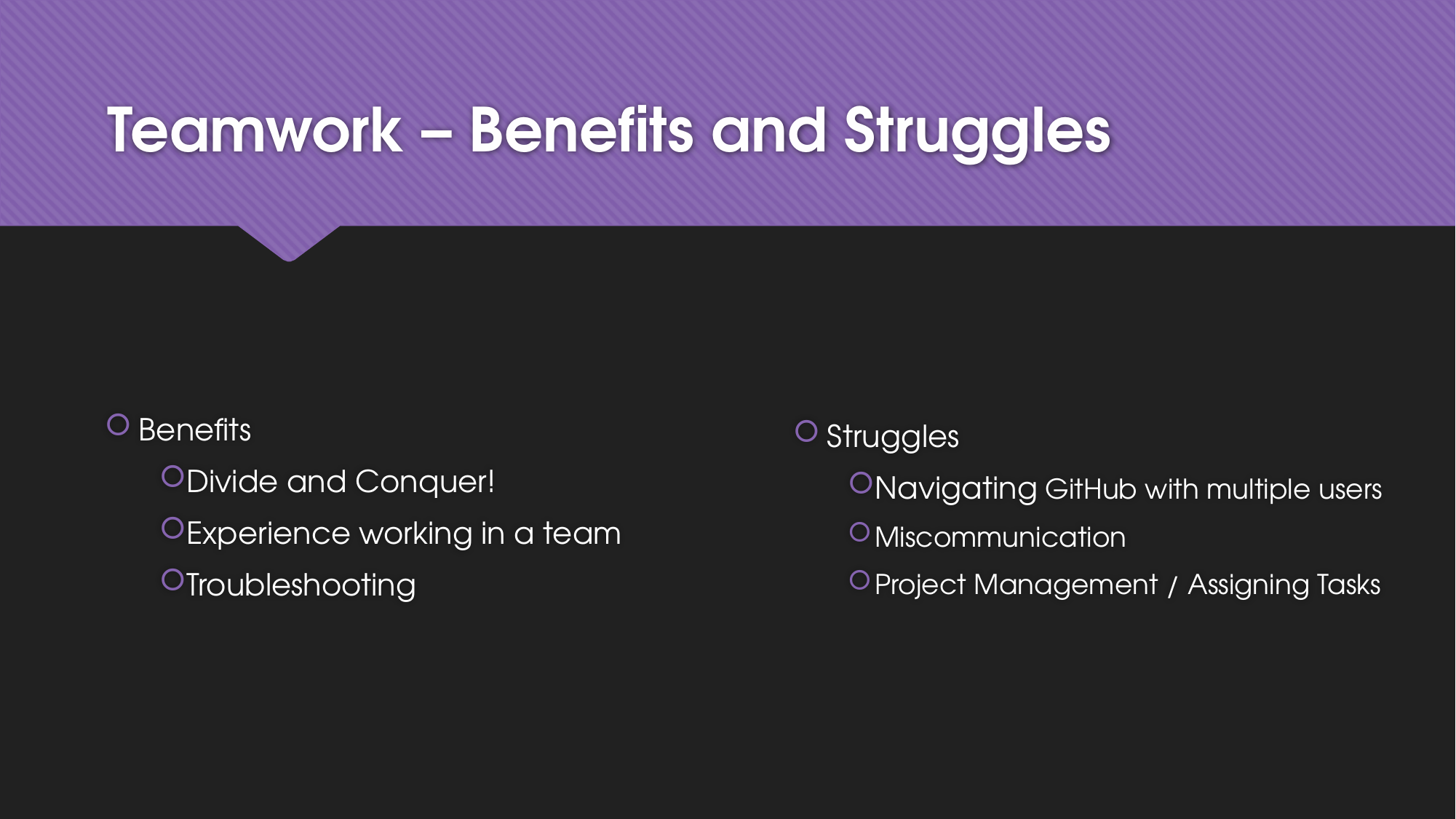

# Teamwork – Benefits and Struggles
Benefits
Divide and Conquer!
Experience working in a team
Troubleshooting

Struggles
Navigating GitHub with multiple users
Miscommunication
Project Management / Assigning Tasks